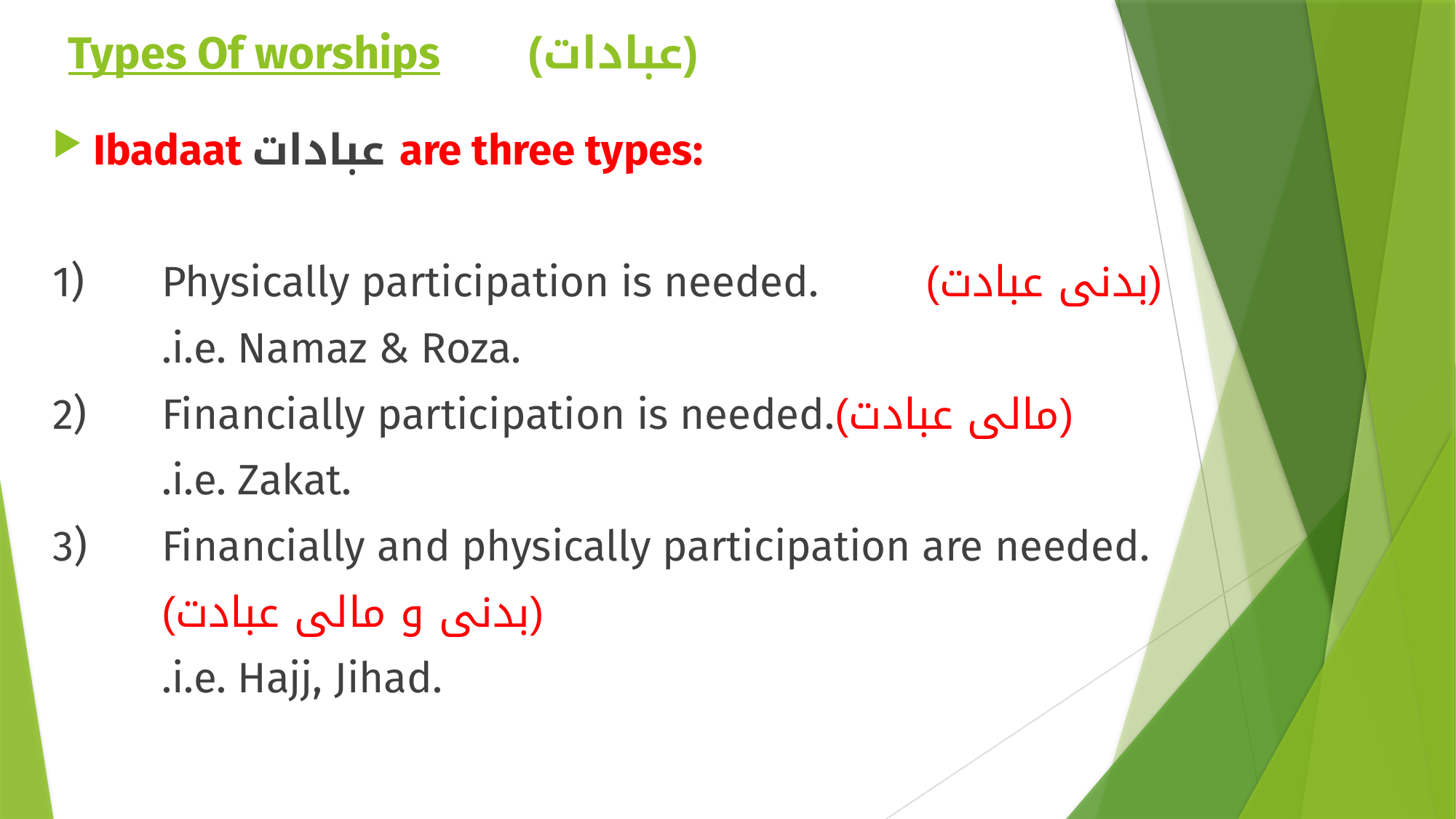

# Types Of worships	 (عبادات)
Ibadaat عبادات are three types:

1)	Physically participation is needed.	(بدنی عبادت)
	.i.e. Namaz & Roza.
2)	Financially participation is needed.(مالی عبادت)
	.i.e. Zakat.
3)	Financially and physically participation are needed.
	(بدنی و مالی عبادت)
	.i.e. Hajj, Jihad.